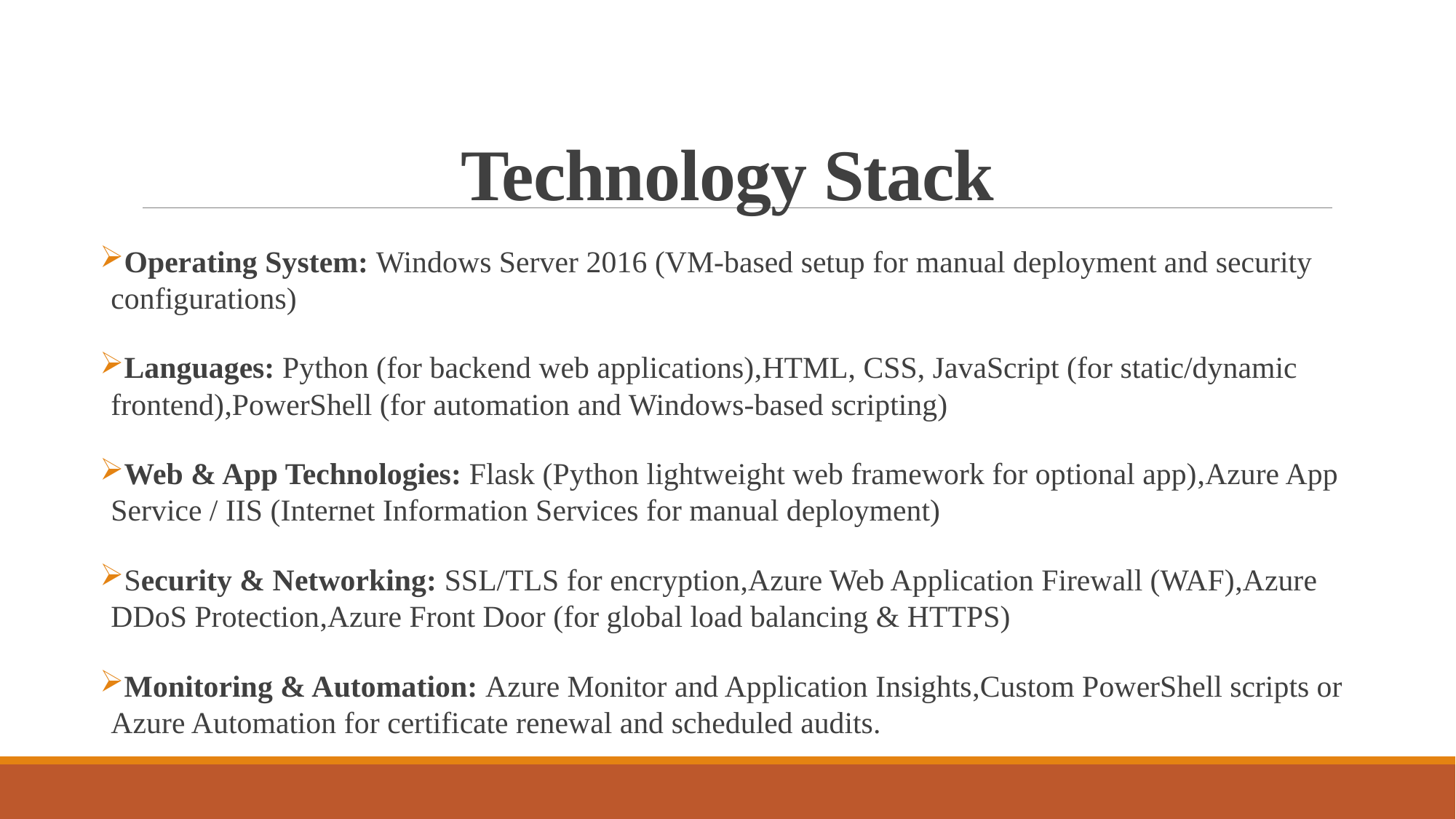

# Technology Stack
Operating System: Windows Server 2016 (VM-based setup for manual deployment and security configurations)
Languages: Python (for backend web applications),HTML, CSS, JavaScript (for static/dynamic frontend),PowerShell (for automation and Windows-based scripting)
Web & App Technologies: Flask (Python lightweight web framework for optional app),Azure App Service / IIS (Internet Information Services for manual deployment)
Security & Networking: SSL/TLS for encryption,Azure Web Application Firewall (WAF),Azure DDoS Protection,Azure Front Door (for global load balancing & HTTPS)
Monitoring & Automation: Azure Monitor and Application Insights,Custom PowerShell scripts or Azure Automation for certificate renewal and scheduled audits.